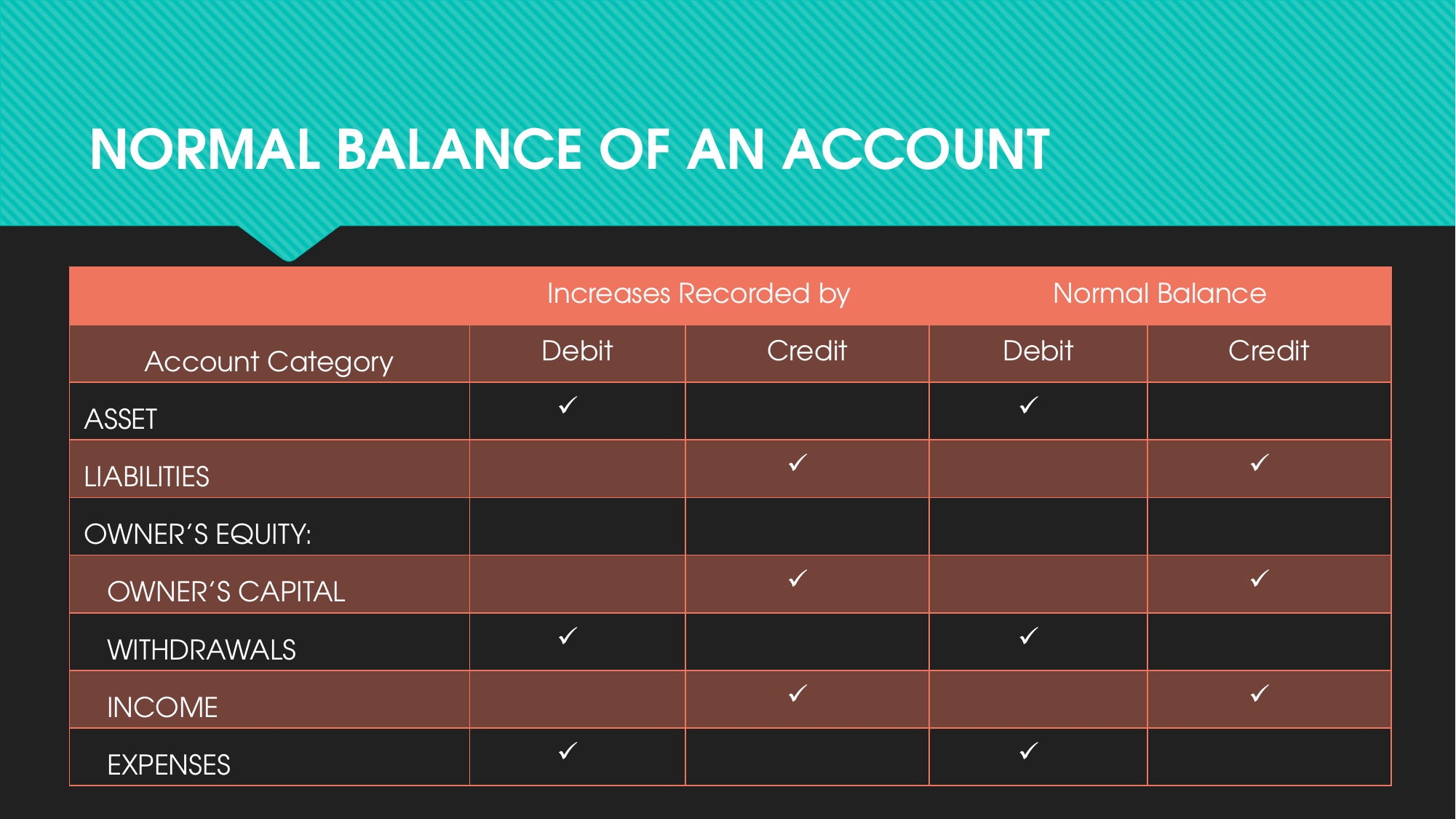

NORMAL BALANCE OF AN ACCOUNT
|  | Increases Recorded by |  | Normal Balance |  |
| --- | --- | --- | --- | --- |
| Account Category | Debit | Credit | Debit | Credit |
| ASSET |  |  |  |  |
| LIABILITIES |  |  |  |  |
| OWNER’S EQUITY: |  |  |  |  |
| OWNER’S CAPITAL |  |  |  |  |
| WITHDRAWALS |  |  |  |  |
| INCOME |  |  |  |  |
| EXPENSES |  |  |  |  |